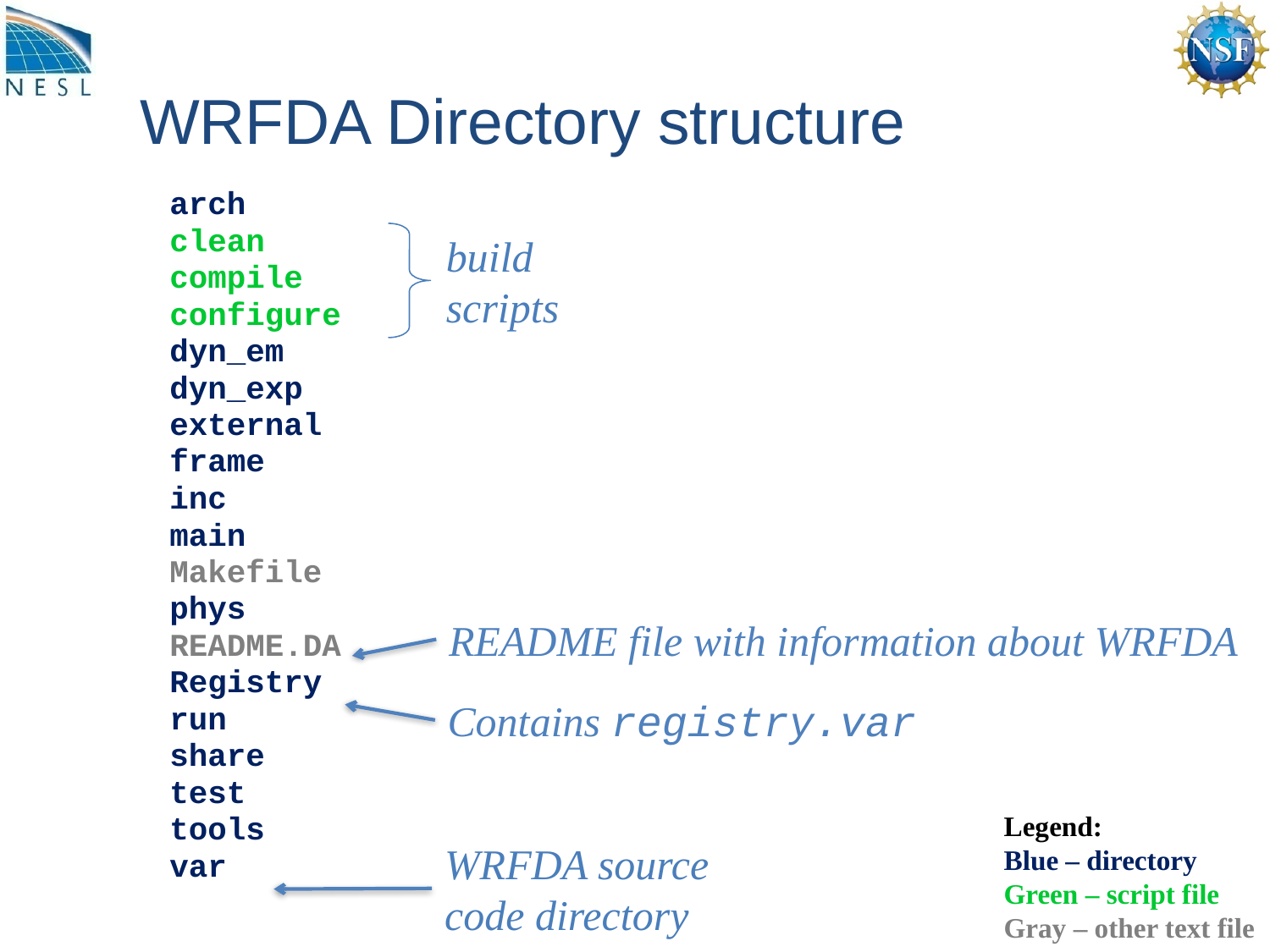

# WRFDA Directory structure
arch
clean
compile
configure
dyn_em
dyn_exp
external
frame
inc
main
Makefile
phys
README.DA
Registry
run
share
test
tools
var

build
scripts
README file with information about WRFDA
Contains registry.var
Legend:
Blue – directory
Green – script file
Gray – other text file
WRFDA source
code directory